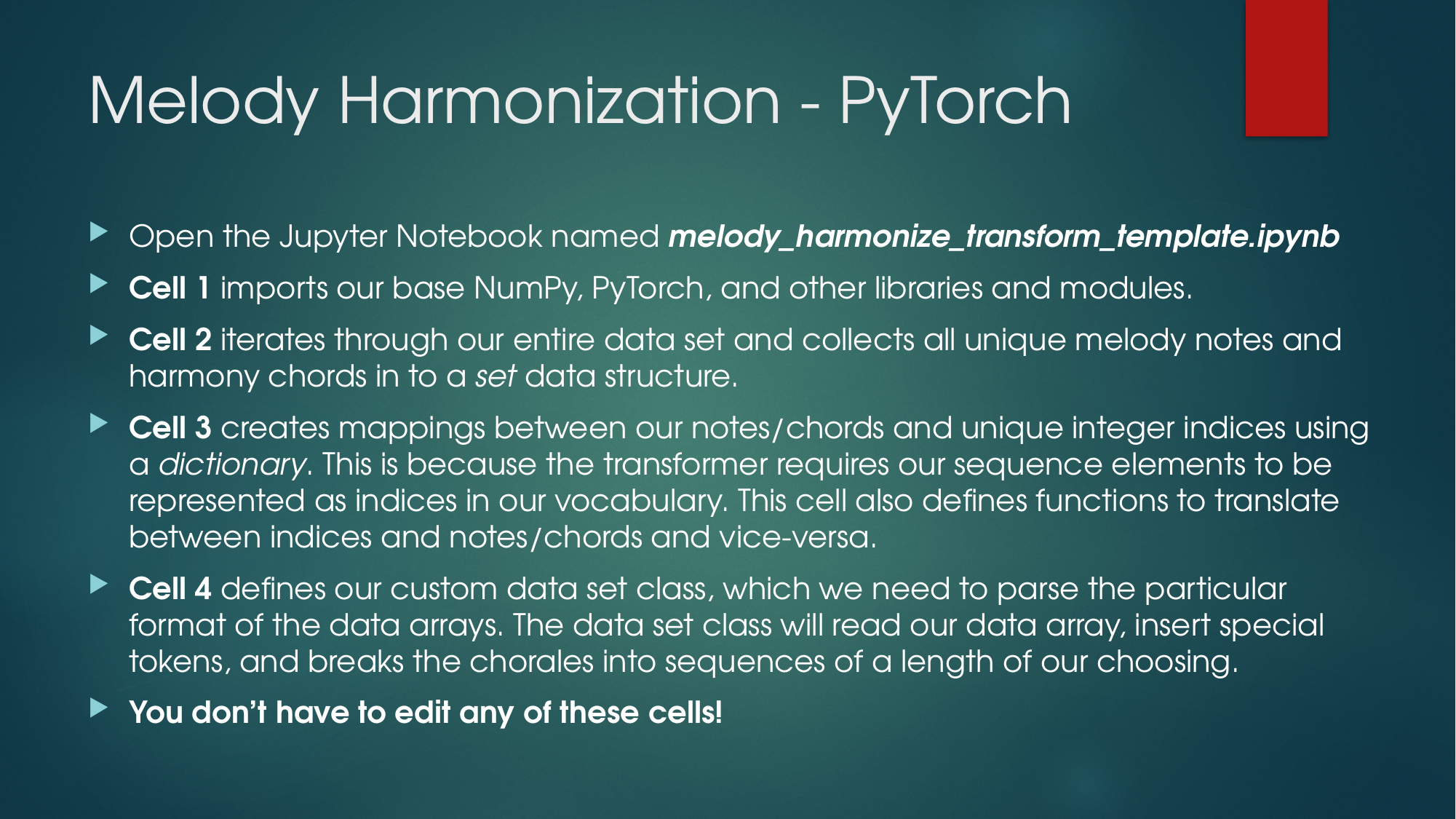

# Melody Harmonization - PyTorch
Open the Jupyter Notebook named melody_harmonize_transform_template.ipynb
Cell 1 imports our base NumPy, PyTorch, and other libraries and modules.
Cell 2 iterates through our entire data set and collects all unique melody notes and harmony chords in to a set data structure.
Cell 3 creates mappings between our notes/chords and unique integer indices using a dictionary. This is because the transformer requires our sequence elements to be represented as indices in our vocabulary. This cell also defines functions to translate between indices and notes/chords and vice-versa.
Cell 4 defines our custom data set class, which we need to parse the particular format of the data arrays. The data set class will read our data array, insert special tokens, and breaks the chorales into sequences of a length of our choosing.
You don’t have to edit any of these cells!